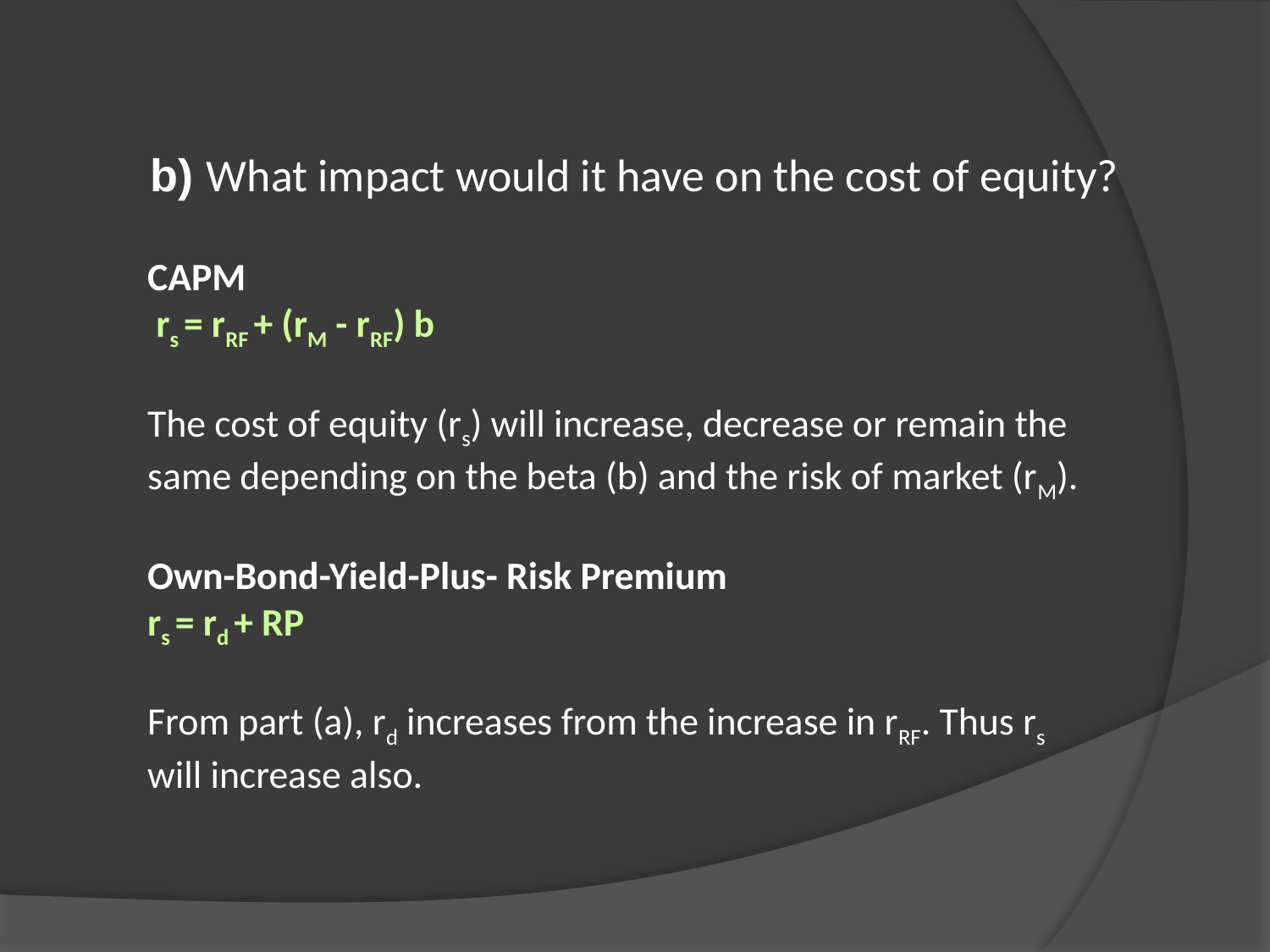

b) What impact would it have on the cost of equity?

CAPM
 rs = rRF + (rM - rRF) b

The cost of equity (rs) will increase, decrease or remain the same depending on the beta (b) and the risk of market (rM).

Own-Bond-Yield-Plus- Risk Premium
rs = rd + RP

From part (a), rd increases from the increase in rRF. Thus rs will increase also.